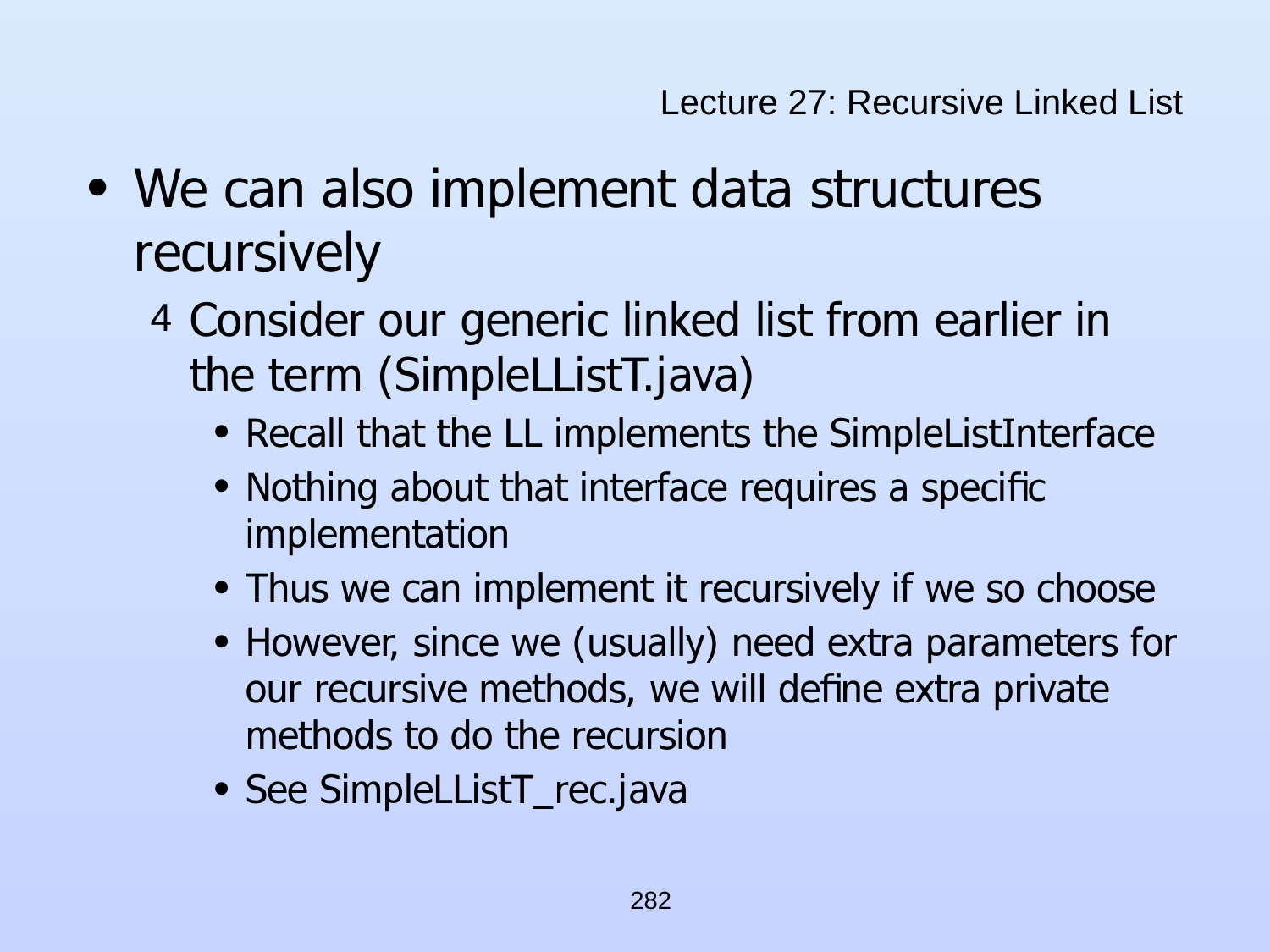

# Lecture 27: Recursive Linked List
We can also implement data structures recursively
Consider our generic linked list from earlier in the term (SimpleLListT.java)
Recall that the LL implements the SimpleListInterface
Nothing about that interface requires a specific implementation
Thus we can implement it recursively if we so choose
However, since we (usually) need extra parameters for our recursive methods, we will define extra private methods to do the recursion
See SimpleLListT_rec.java
282